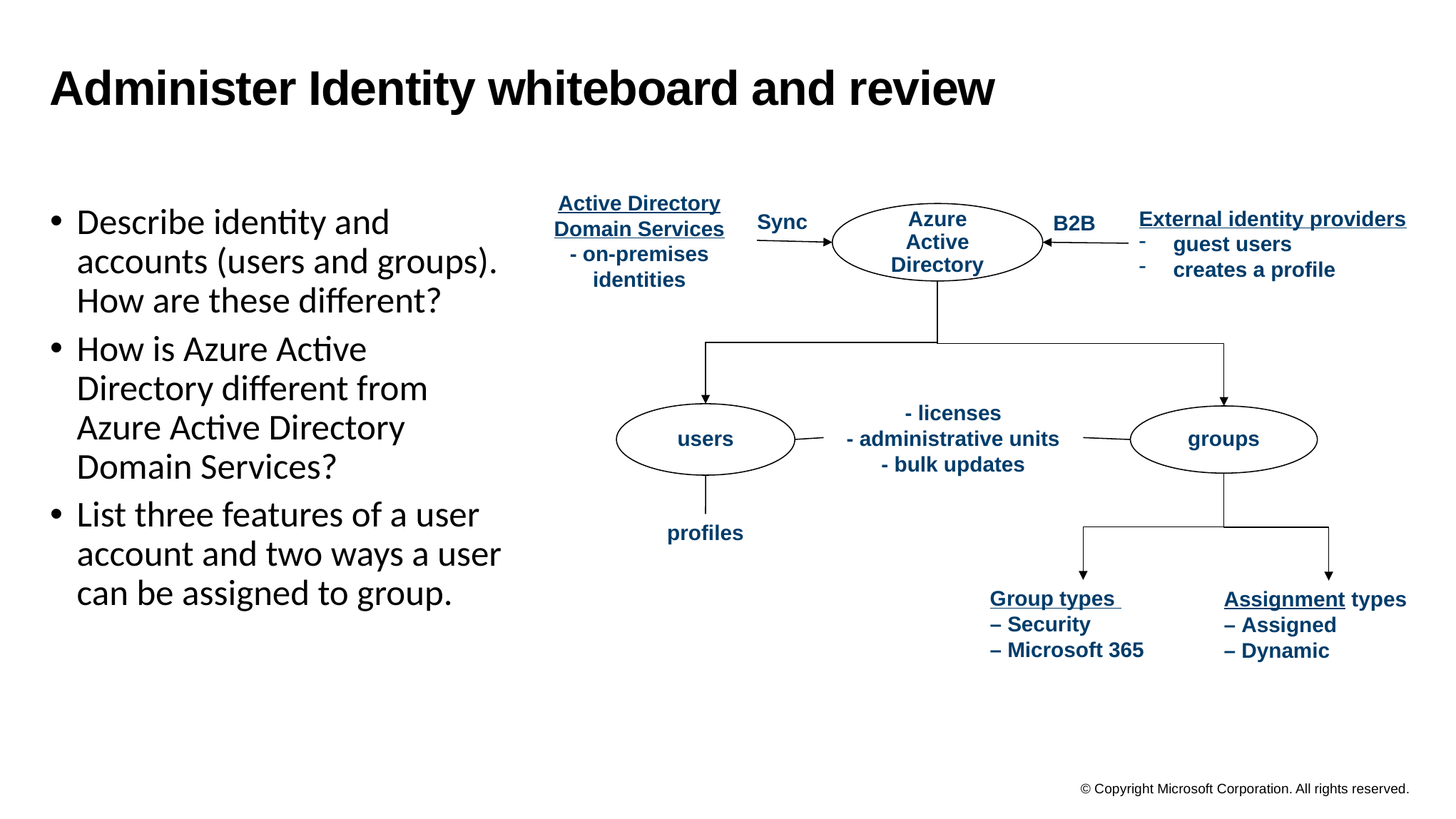

# Administer Identity whiteboard and review
Active Directory Domain Services
- on-premises identities
External identity providers
guest users
creates a profile
Sync
Azure Active Directory
B2B
- licenses
- administrative units
- bulk updates
users
groups
profiles
Group types
– Security
– Microsoft 365
Assignment types
– Assigned
– Dynamic
Describe identity and accounts (users and groups). How are these different?
How is Azure Active Directory different from Azure Active Directory Domain Services?
List three features of a user account and two ways a user can be assigned to group.